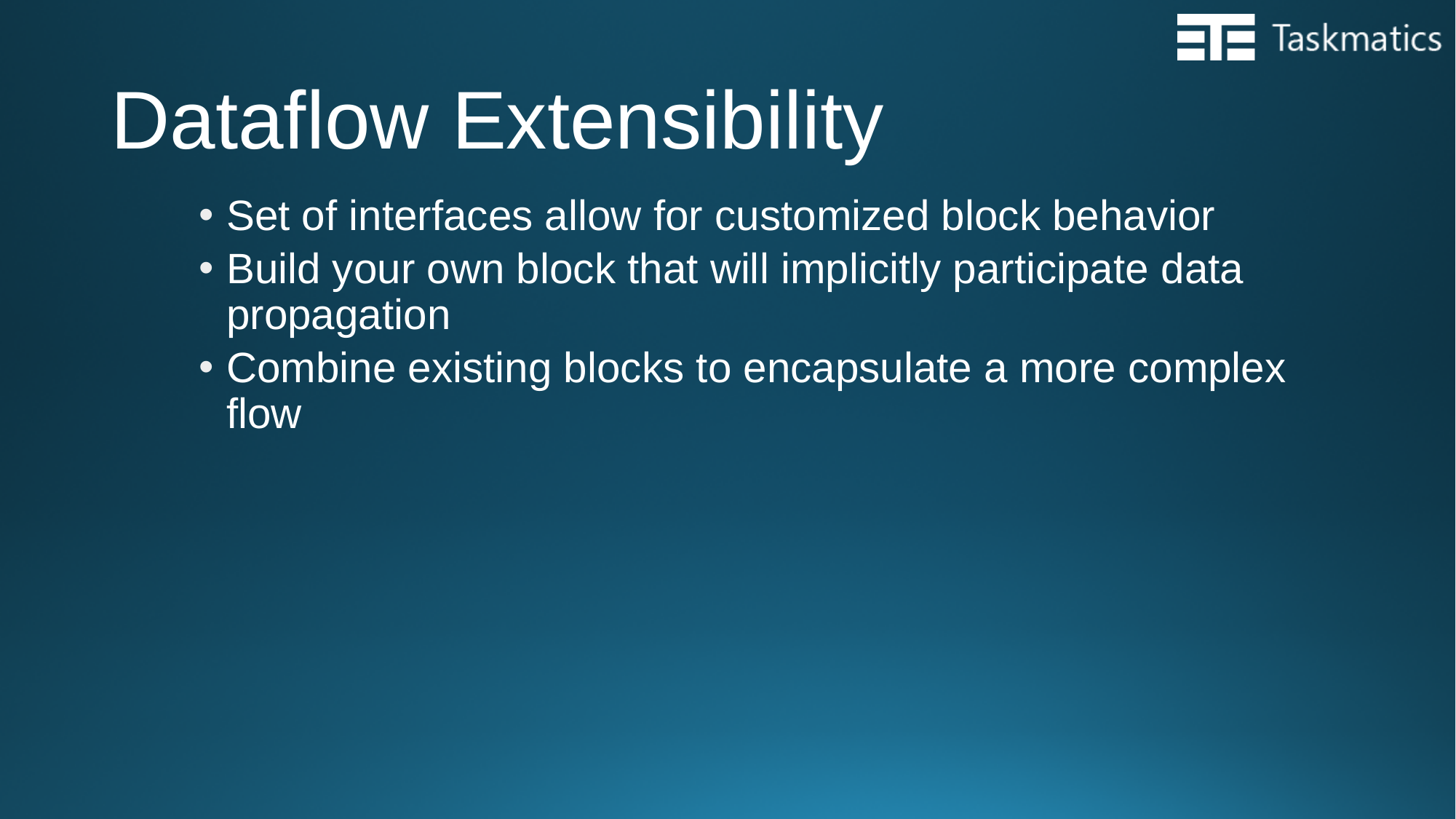

# Dataflow Extensibility
Set of interfaces allow for customized block behavior
Build your own block that will implicitly participate data propagation
Combine existing blocks to encapsulate a more complex flow